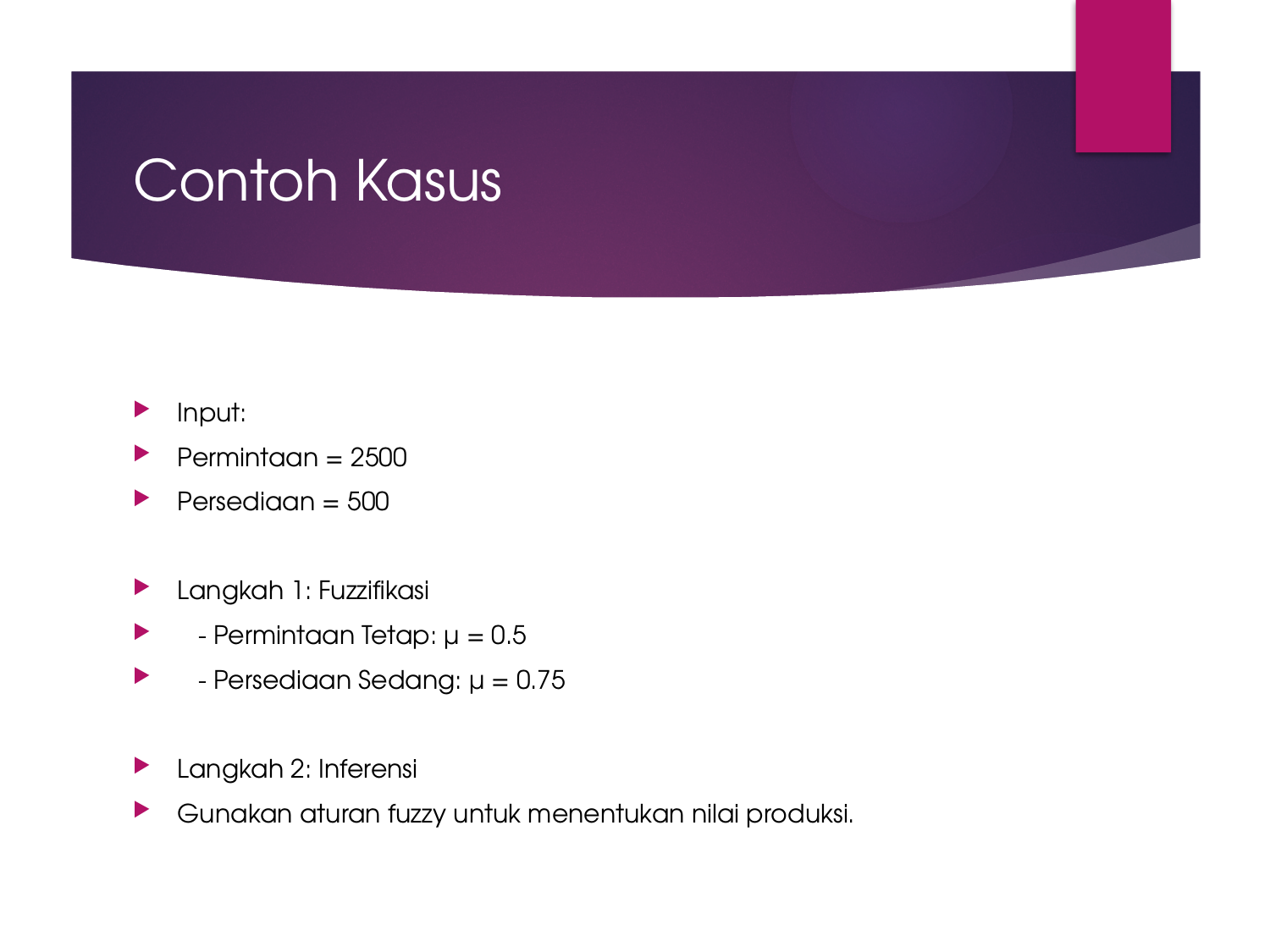

# Contoh Kasus

Input:
Permintaan = 2500
Persediaan = 500

Langkah 1: Fuzzifikasi
   - Permintaan Tetap: μ = 0.5
   - Persediaan Sedang: μ = 0.75

Langkah 2: Inferensi
Gunakan aturan fuzzy untuk menentukan nilai produksi.